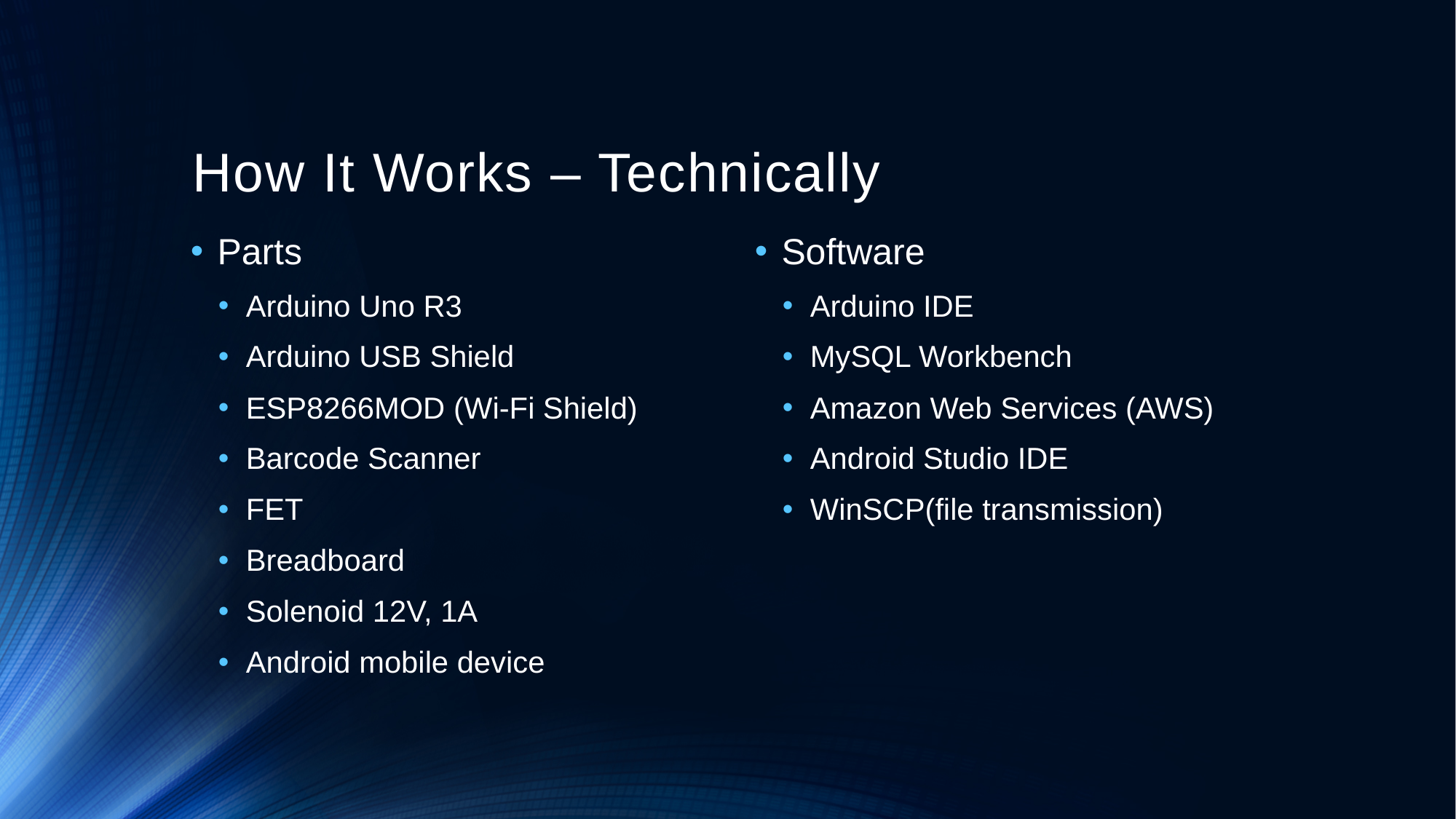

# How It Works – Technically
Parts
Arduino Uno R3
Arduino USB Shield
ESP8266MOD (Wi-Fi Shield)
Barcode Scanner
FET
Breadboard
Solenoid 12V, 1A
Android mobile device
Software
Arduino IDE
MySQL Workbench
Amazon Web Services (AWS)
Android Studio IDE
WinSCP(file transmission)